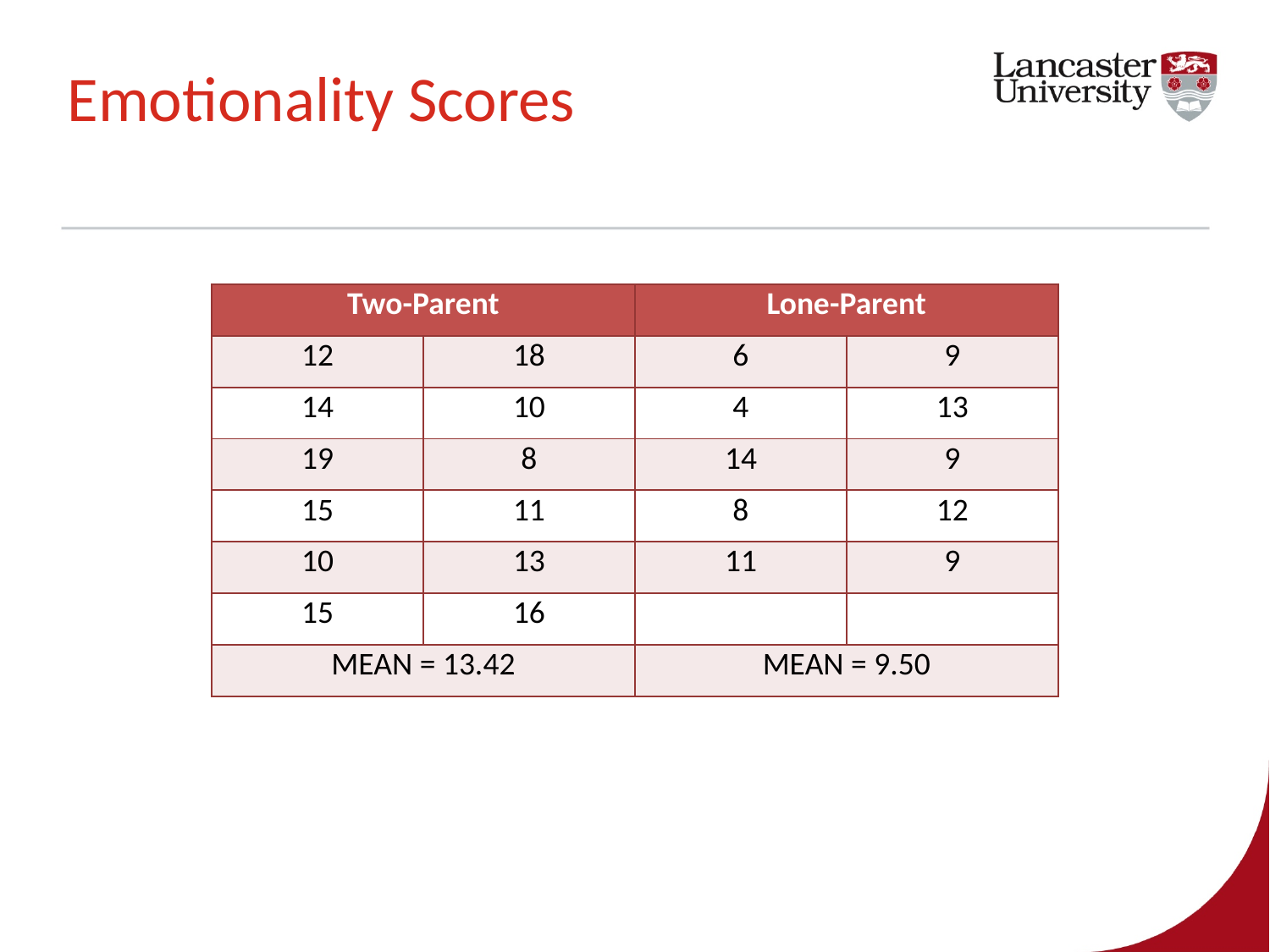

# Emotionality Scores
| Two-Parent |  | Lone-Parent |  |
| --- | --- | --- | --- |
| 12 | 18 | 6 | 9 |
| 14 | 10 | 4 | 13 |
| 19 | 8 | 14 | 9 |
| 15 | 11 | 8 | 12 |
| 10 | 13 | 11 | 9 |
| 15 | 16 |  |  |
| MEAN = 13.42 |  | MEAN = 9.50 |  |